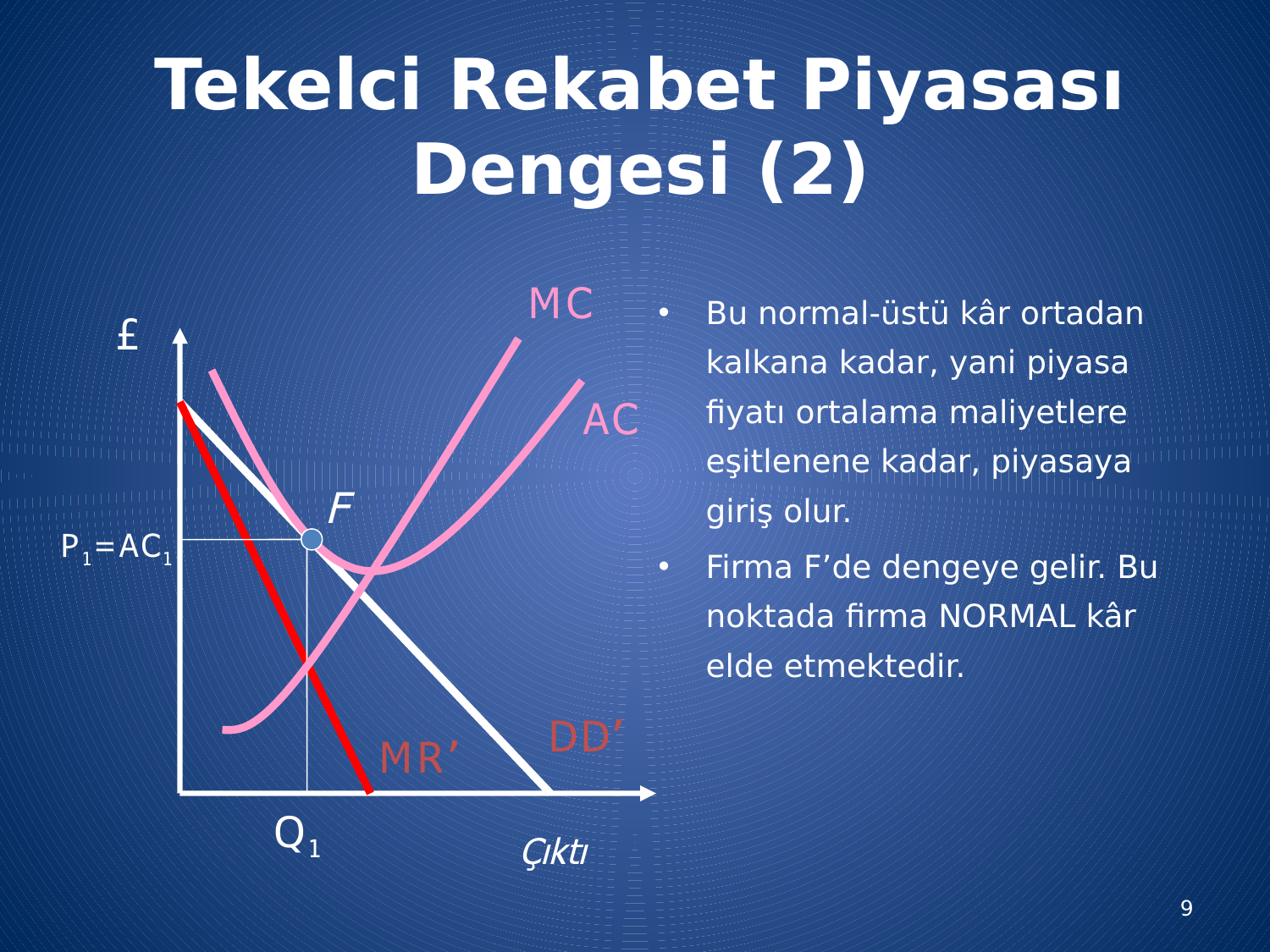

# Tekelci Rekabet Piyasası Dengesi (2)
MC
Bu normal-üstü kâr ortadan kalkana kadar, yani piyasa fiyatı ortalama maliyetlere eşitlenene kadar, piyasaya giriş olur.
Firma F’de dengeye gelir. Bu noktada firma NORMAL kâr elde etmektedir.
£

AC

F
P1=AC1

DD’
MR’

Q1
Çıktı
9